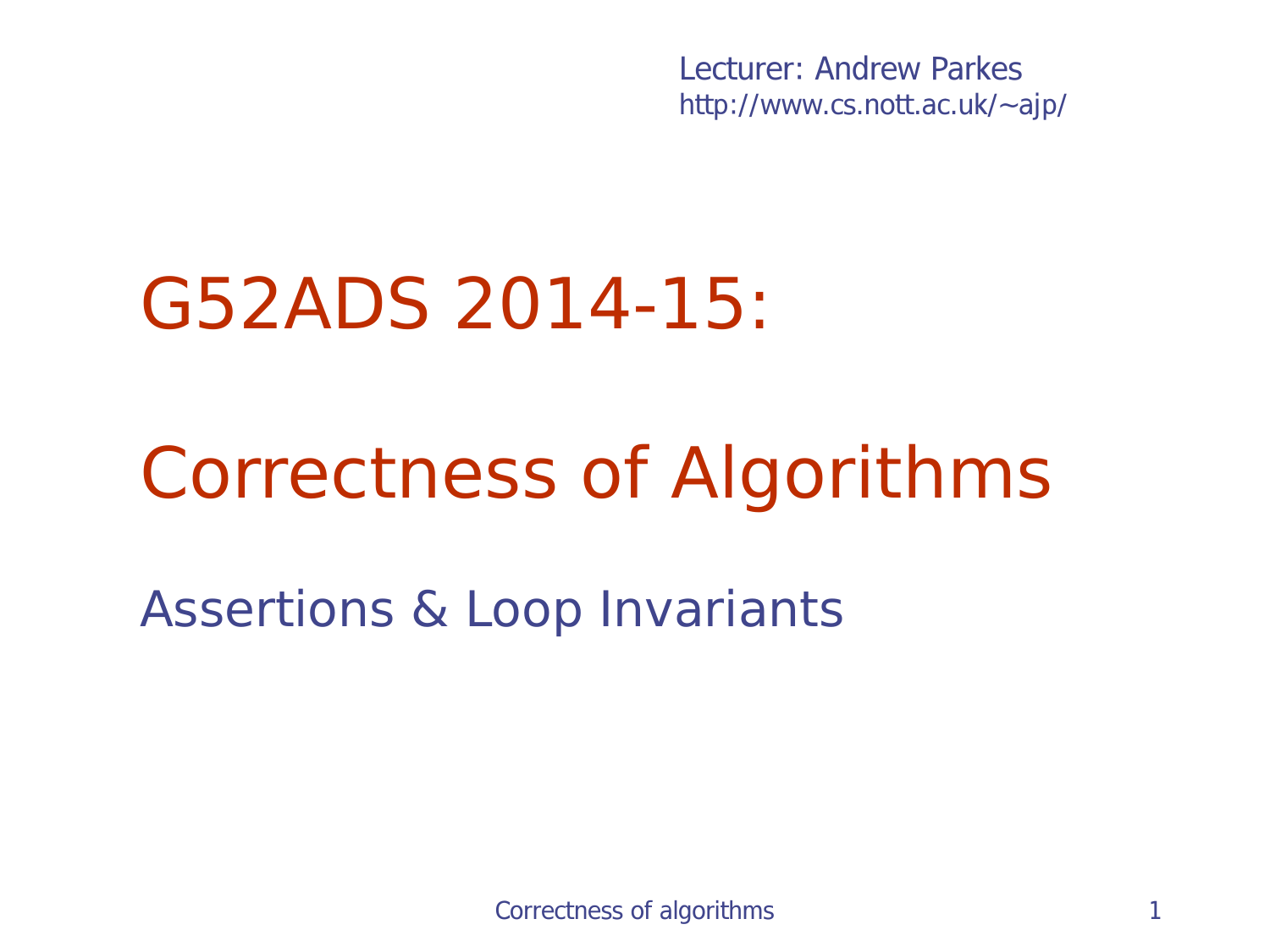

Lecturer: Andrew Parkes
http://www.cs.nott.ac.uk/~ajp/
# G52ADS 2014-15: Correctness of Algorithms
Assertions & Loop Invariants
Correctness of algorithms
1